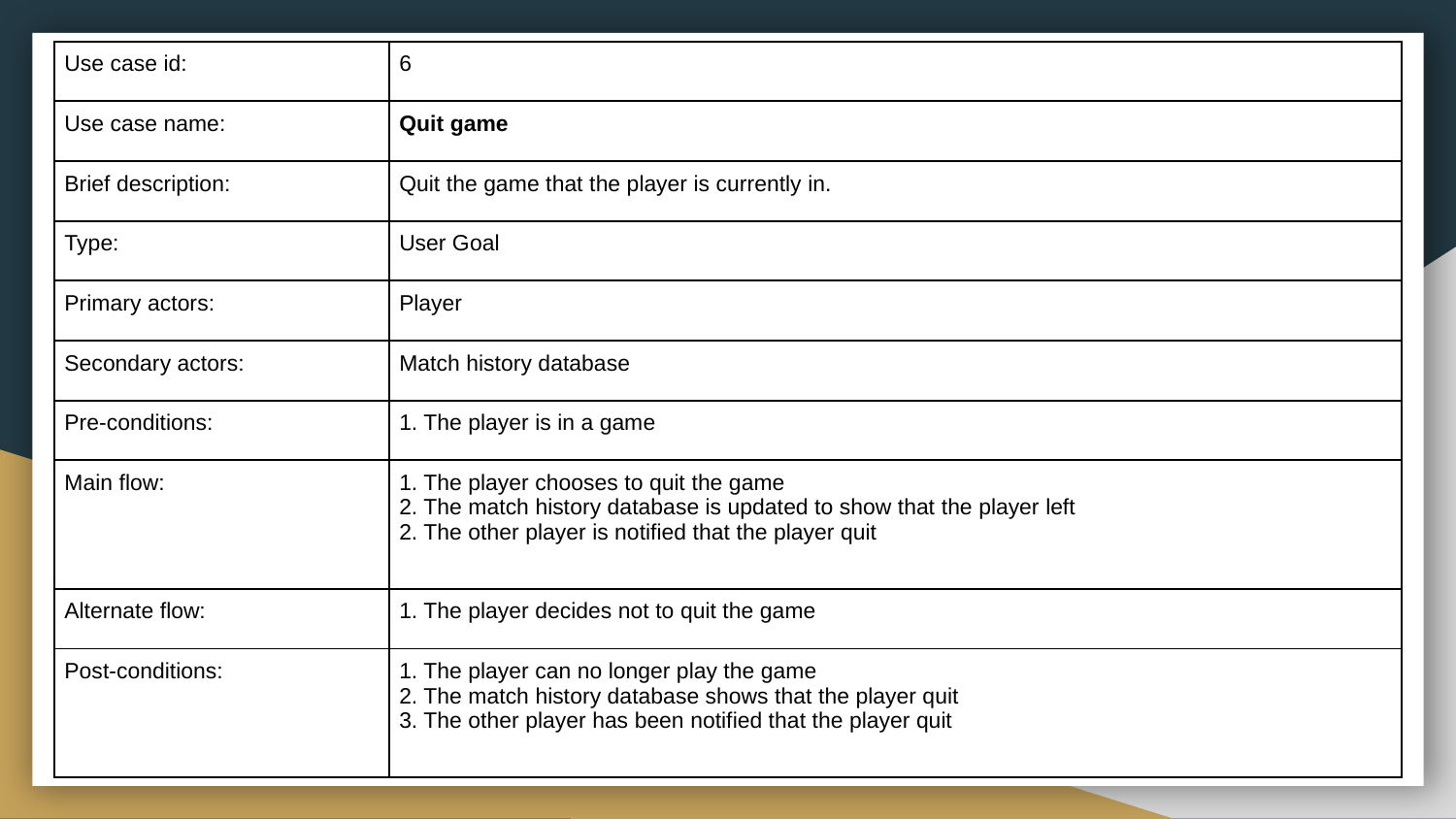

| Use case id: | 6 |
| --- | --- |
| Use case name: | Quit game |
| Brief description: | Quit the game that the player is currently in. |
| Type: | User Goal |
| Primary actors: | Player |
| Secondary actors: | Match history database |
| Pre-conditions: | 1. The player is in a game |
| Main flow: | 1. The player chooses to quit the game 2. The match history database is updated to show that the player left 2. The other player is notified that the player quit |
| Alternate flow: | 1. The player decides not to quit the game |
| Post-conditions: | 1. The player can no longer play the game 2. The match history database shows that the player quit 3. The other player has been notified that the player quit |